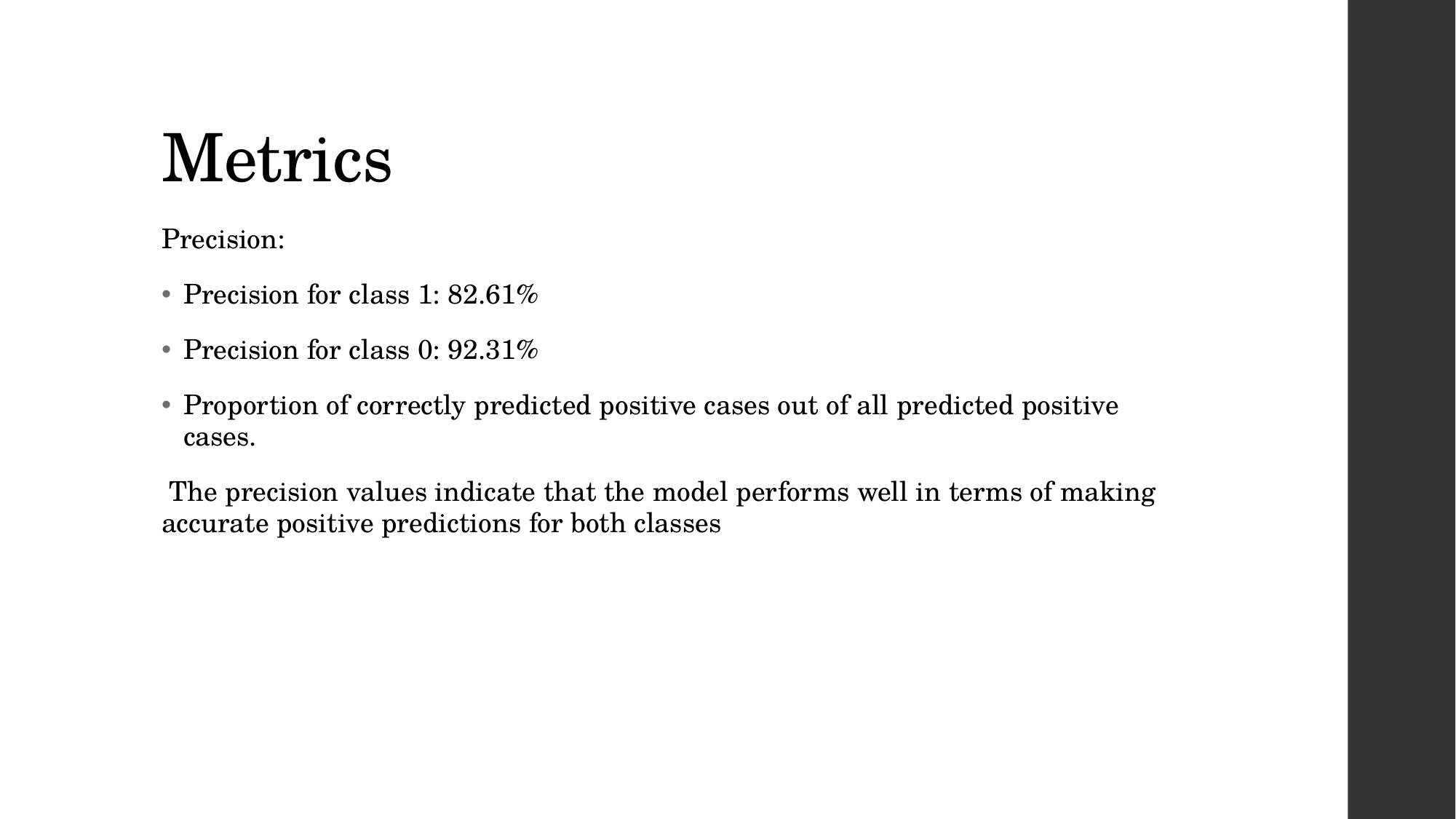

# Metrics
Precision:
Precision for class 1: 82.61%
Precision for class 0: 92.31%
Proportion of correctly predicted positive cases out of all predicted positive cases.
 The precision values indicate that the model performs well in terms of making accurate positive predictions for both classes